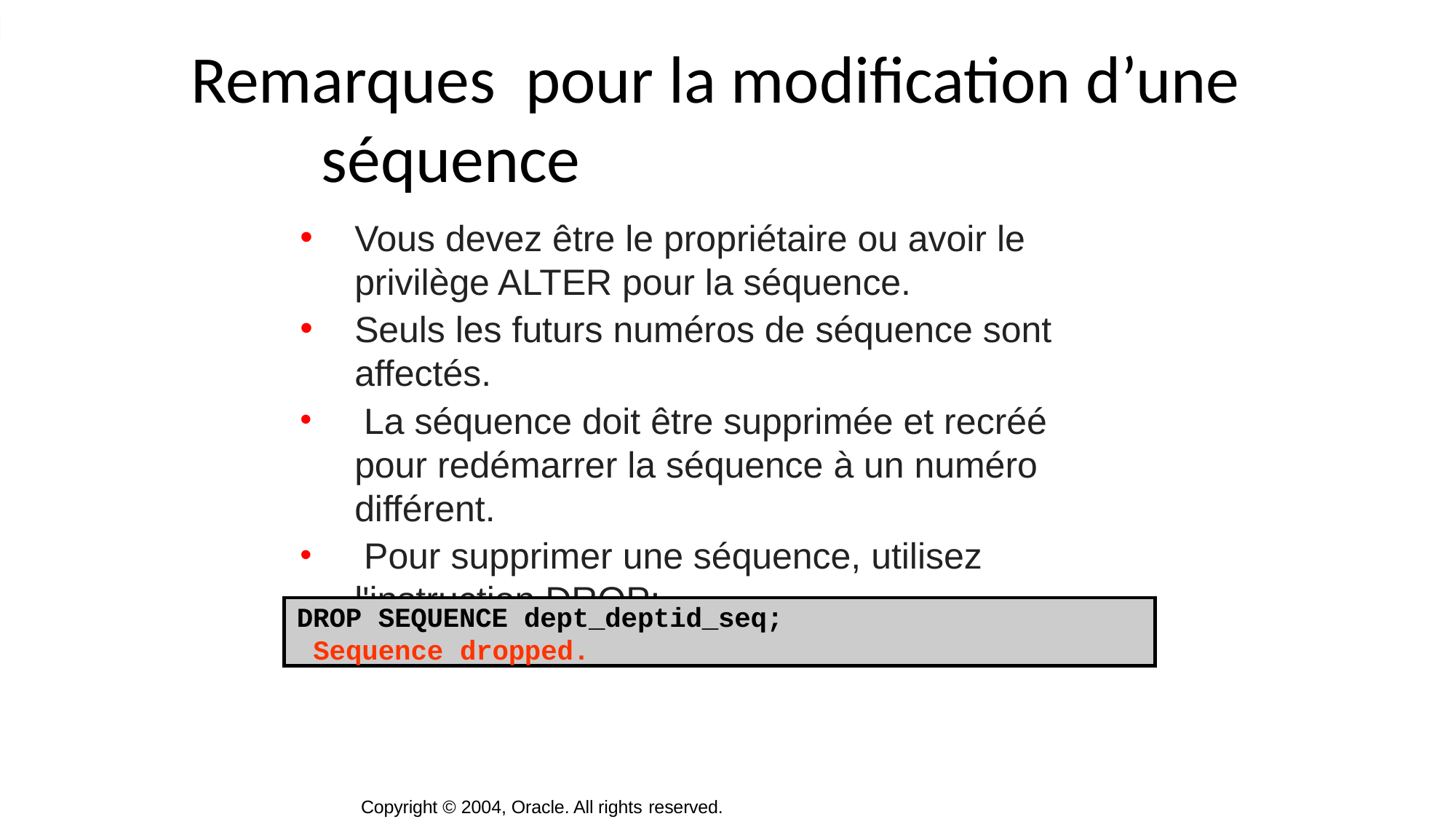

# Remarques  pour la modification d’une séquence
Vous devez être le propriétaire ou avoir le privilège ALTER pour la séquence.
Seuls les futurs numéros de séquence sont affectés.
 La séquence doit être supprimée et recréé pour redémarrer la séquence à un numéro différent.
 Pour supprimer une séquence, utilisez l'instruction DROP:

DROP SEQUENCE dept_deptid_seq;  Sequence dropped.
Copyright © 2004, Oracle. All rights reserved.